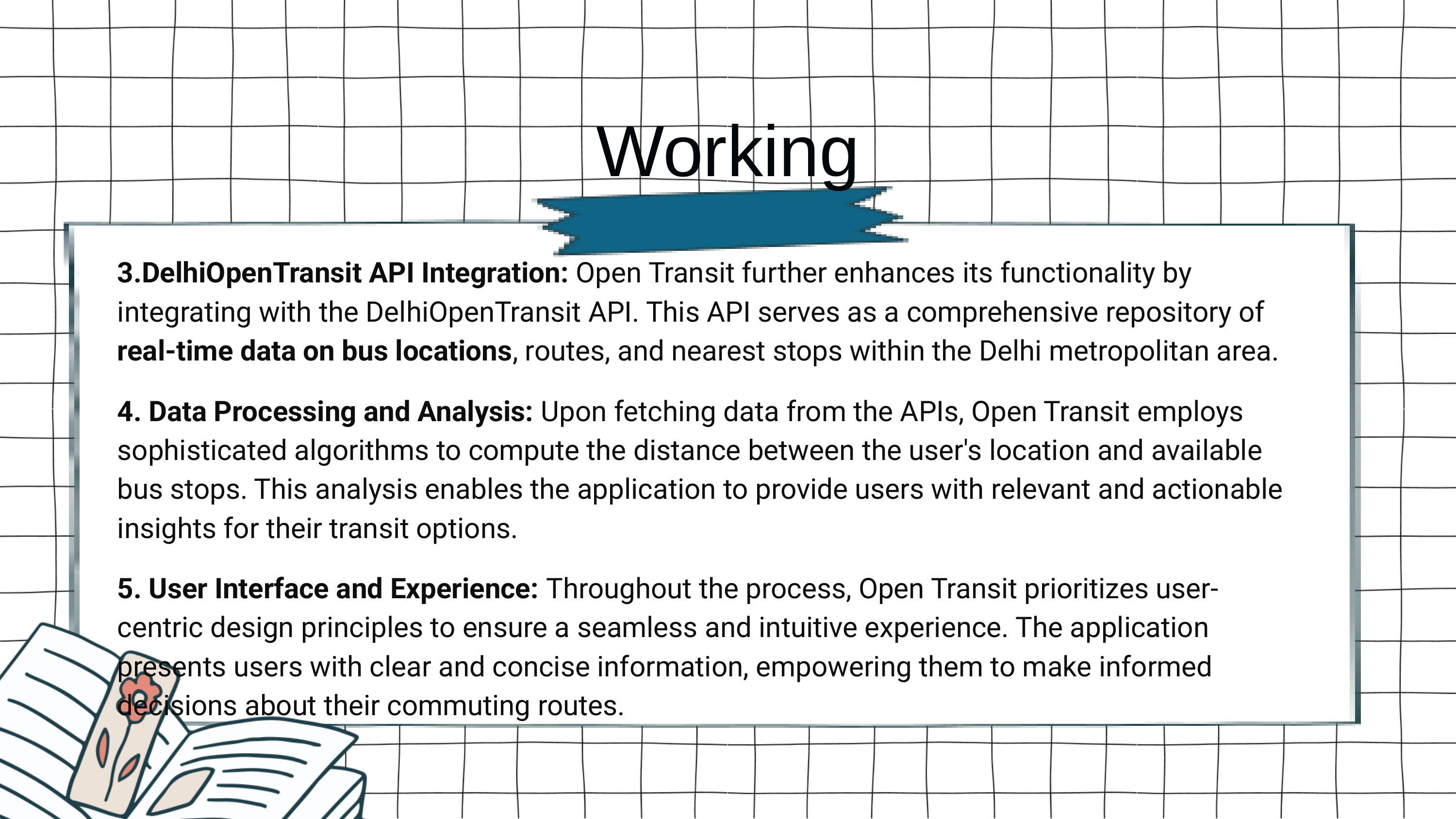

Working

3.DelhiOpenTransit API Integration: Open Transit further enhances its functionality by integrating with the DelhiOpenTransit API. This API serves as a comprehensive repository of real-time data on bus locations, routes, and nearest stops within the Delhi metropolitan area.
4. Data Processing and Analysis: Upon fetching data from the APIs, Open Transit employs sophisticated algorithms to compute the distance between the user's location and available bus stops. This analysis enables the application to provide users with relevant and actionable insights for their transit options.
5. User Interface and Experience: Throughout the process, Open Transit prioritizes user-centric design principles to ensure a seamless and intuitive experience. The application presents users with clear and concise information, empowering them to make informed decisions about their commuting routes.